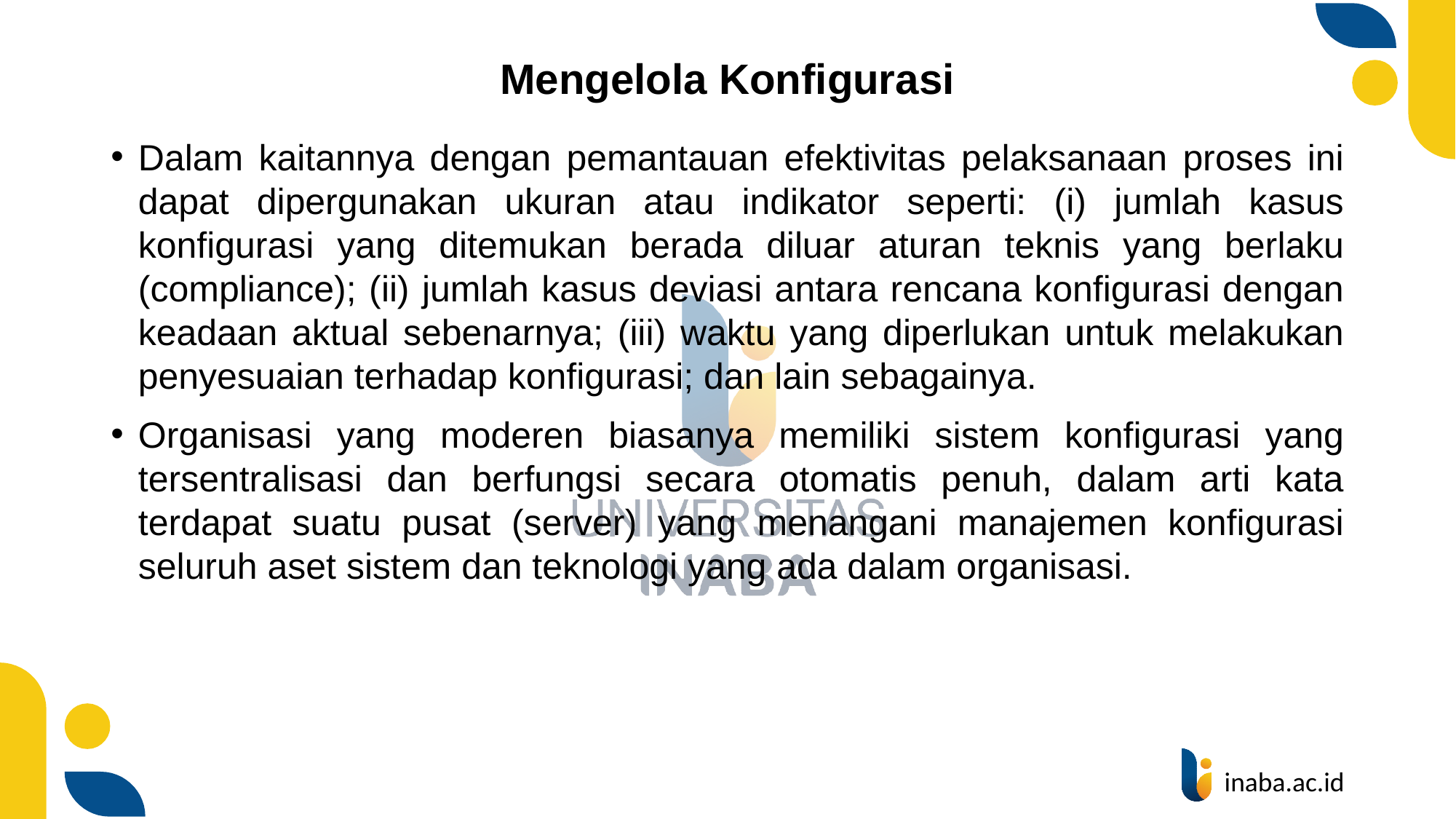

# Mengelola Konfigurasi
Dalam kaitannya dengan pemantauan efektivitas pelaksanaan proses ini dapat dipergunakan ukuran atau indikator seperti: (i) jumlah kasus konfigurasi yang ditemukan berada diluar aturan teknis yang berlaku (compliance); (ii) jumlah kasus deviasi antara rencana konfigurasi dengan keadaan aktual sebenarnya; (iii) waktu yang diperlukan untuk melakukan penyesuaian terhadap konfigurasi; dan lain sebagainya.
Organisasi yang moderen biasanya memiliki sistem konfigurasi yang tersentralisasi dan berfungsi secara otomatis penuh, dalam arti kata terdapat suatu pusat (server) yang menangani manajemen konfigurasi seluruh aset sistem dan teknologi yang ada dalam organisasi.